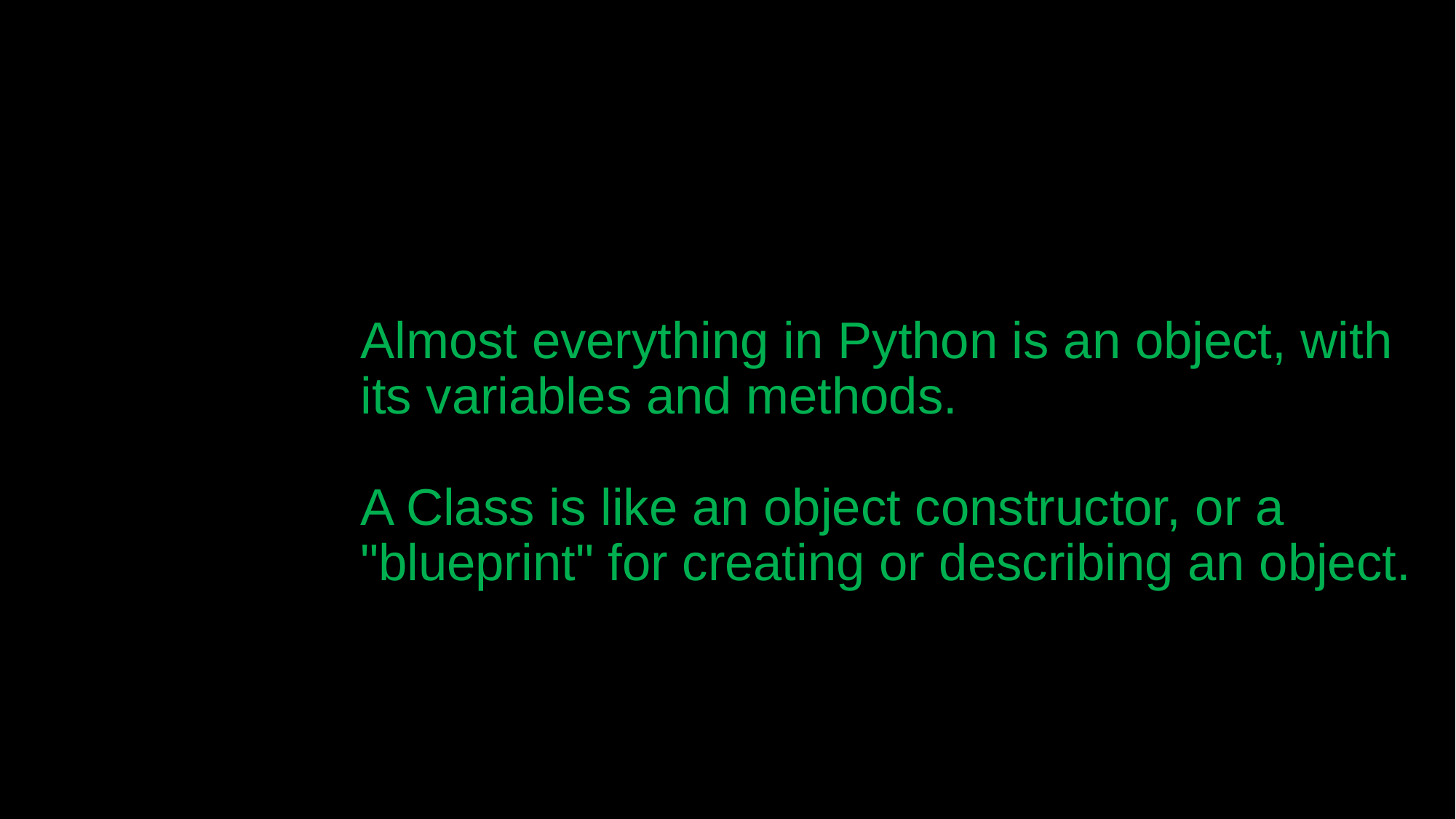

# Almost everything in Python is an object, with its variables and methods. A Class is like an object constructor, or a "blueprint" for creating or describing an object.